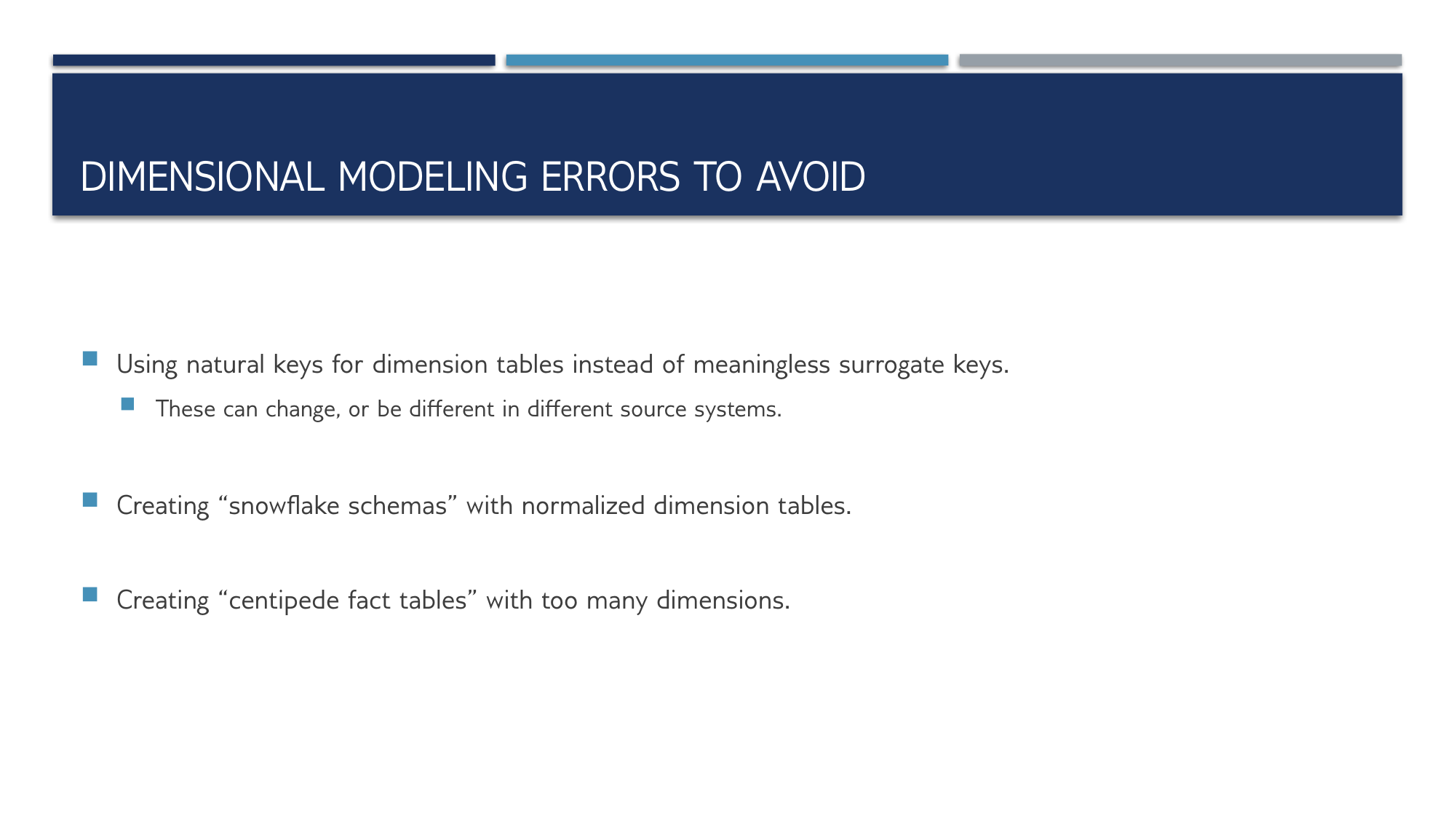

# Dimensional modeling errors to avoid
Using natural keys for dimension tables instead of meaningless surrogate keys.
These can change, or be different in different source systems.

Creating “snowflake schemas” with normalized dimension tables.

Creating “centipede fact tables” with too many dimensions.